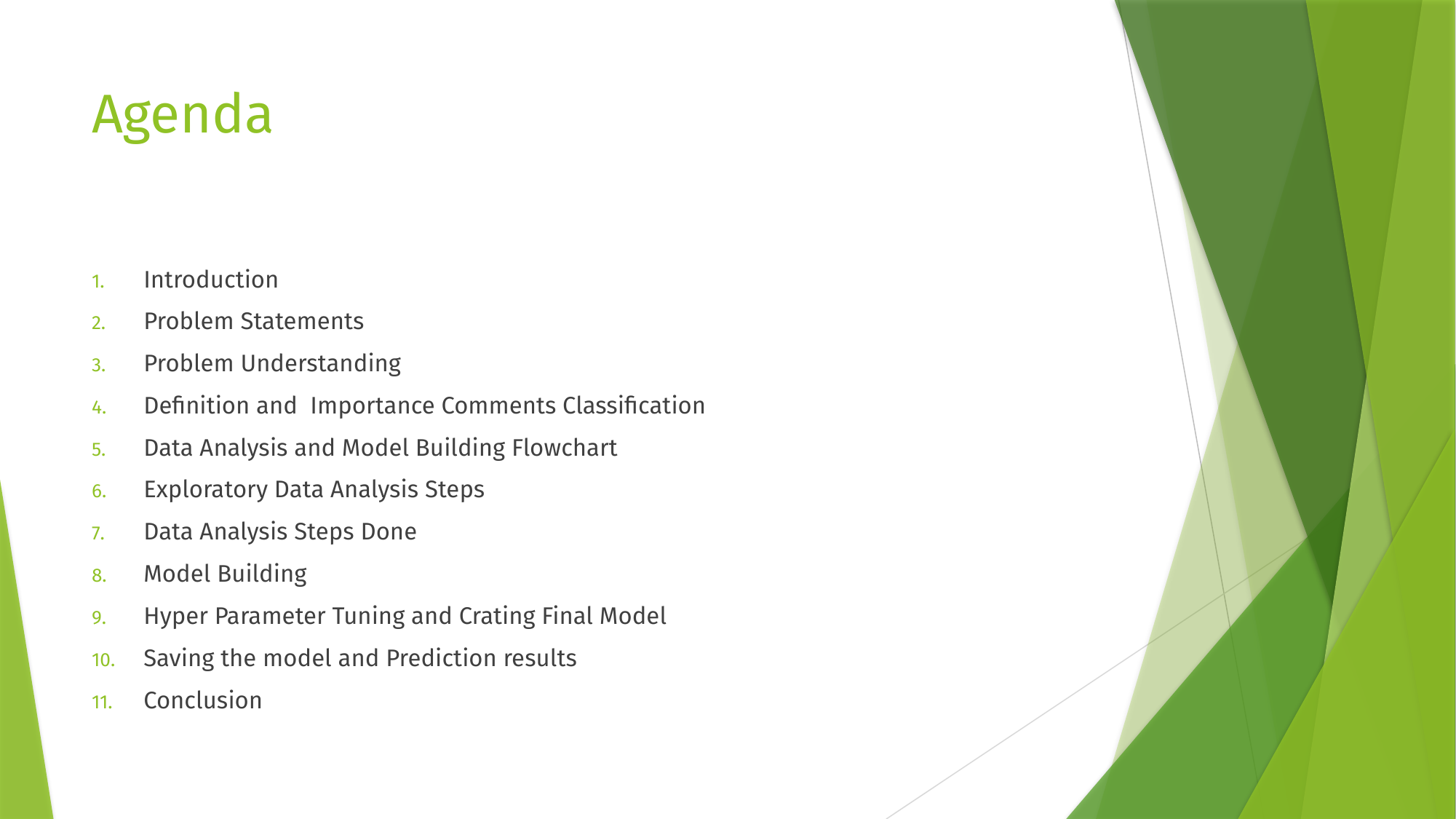

# Agenda
Introduction
Problem Statements
Problem Understanding
Definition and  Importance Comments Classification
Data Analysis and Model Building Flowchart
Exploratory Data Analysis Steps
Data Analysis Steps Done
Model Building
Hyper Parameter Tuning and Crating Final Model
Saving the model and Prediction results
Conclusion